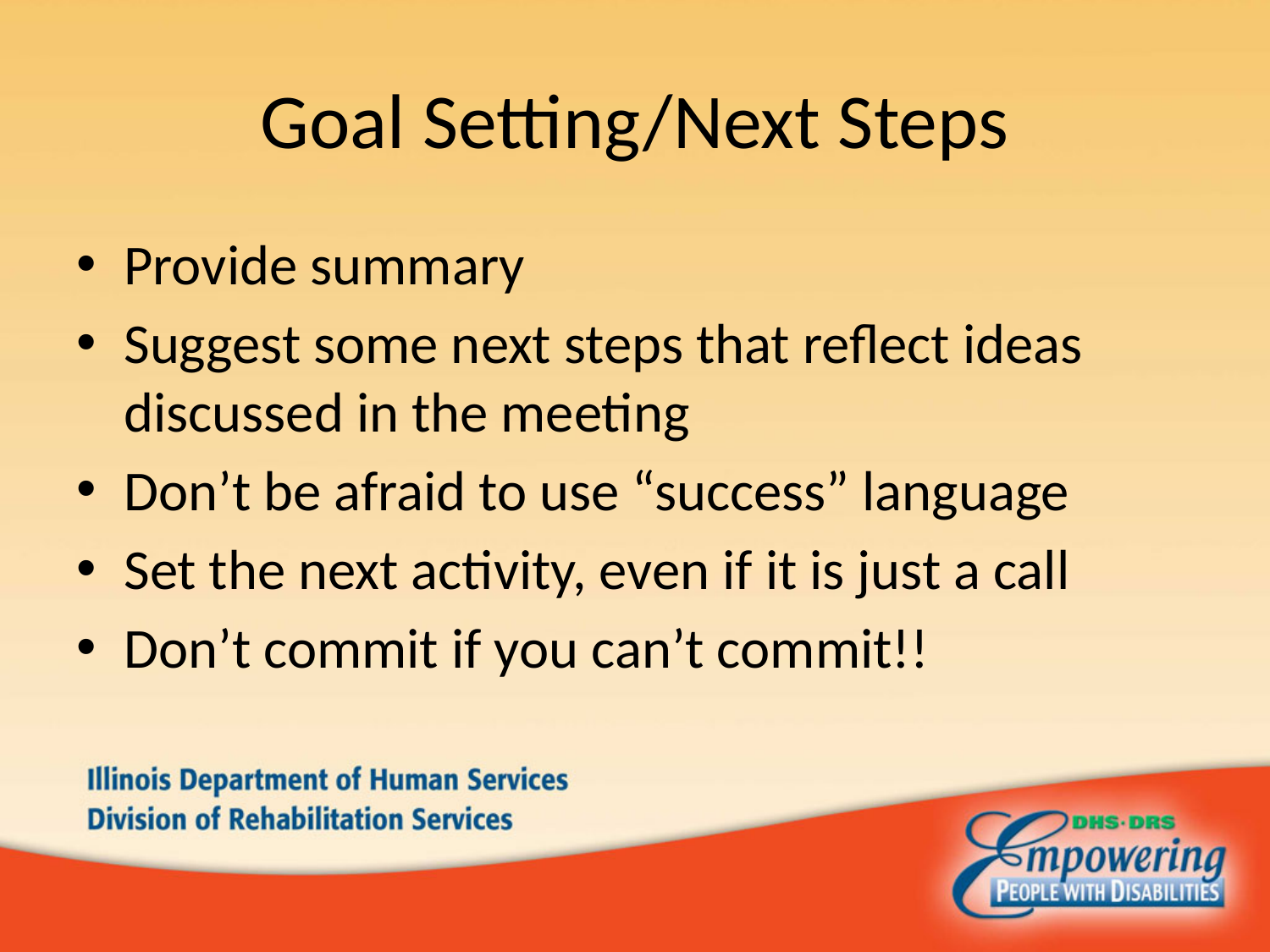

# Goal Setting/Next Steps
Provide summary
Suggest some next steps that reflect ideas discussed in the meeting
Don’t be afraid to use “success” language
Set the next activity, even if it is just a call
Don’t commit if you can’t commit!!